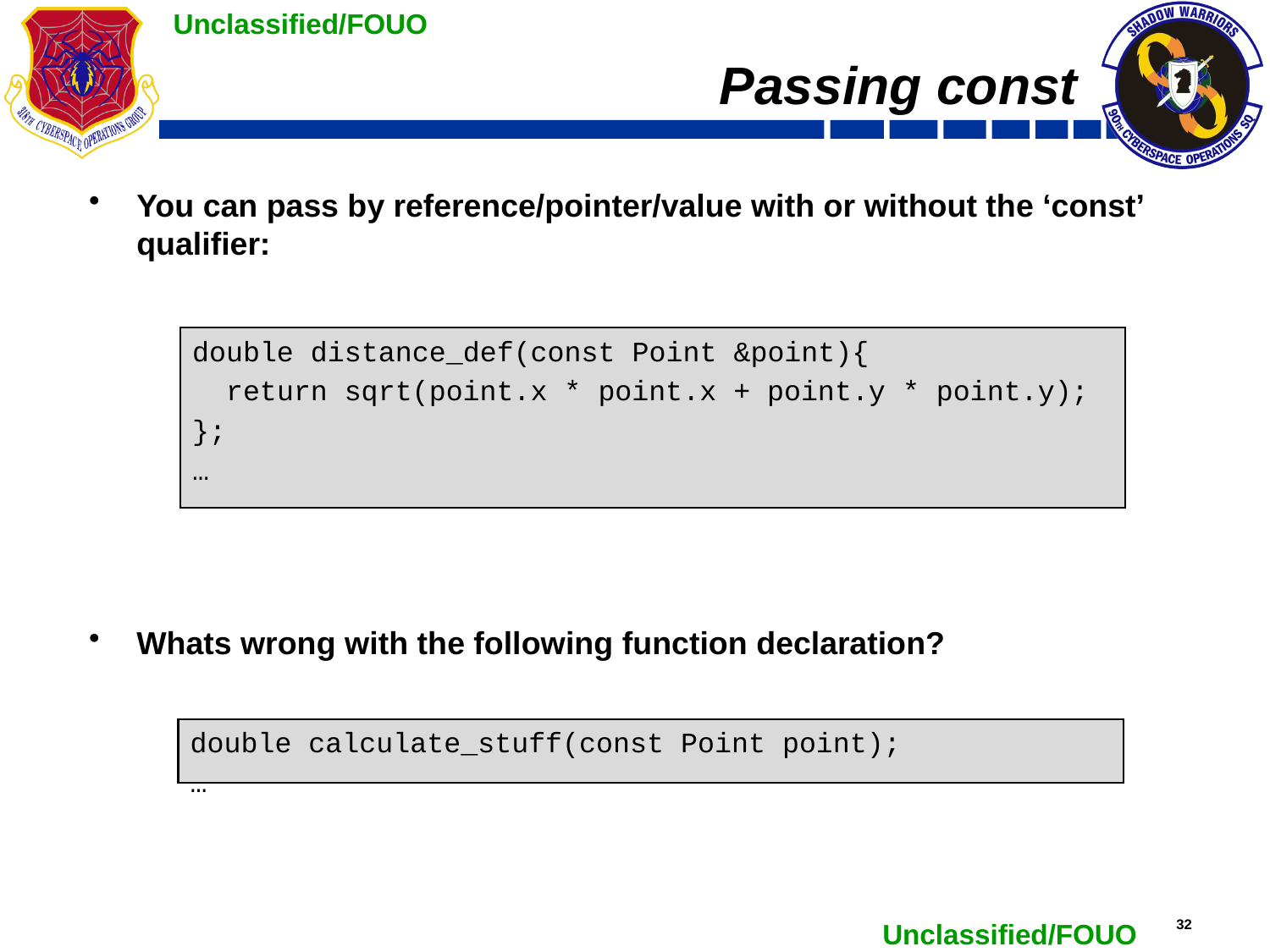

# Passing const
You can pass by reference/pointer/value with or without the ‘const’ qualifier:

Whats wrong with the following function declaration?

double distance_def(const Point &point){
  return sqrt(point.x * point.x + point.y * point.y);
};
…

double calculate_stuff(const Point point);
…